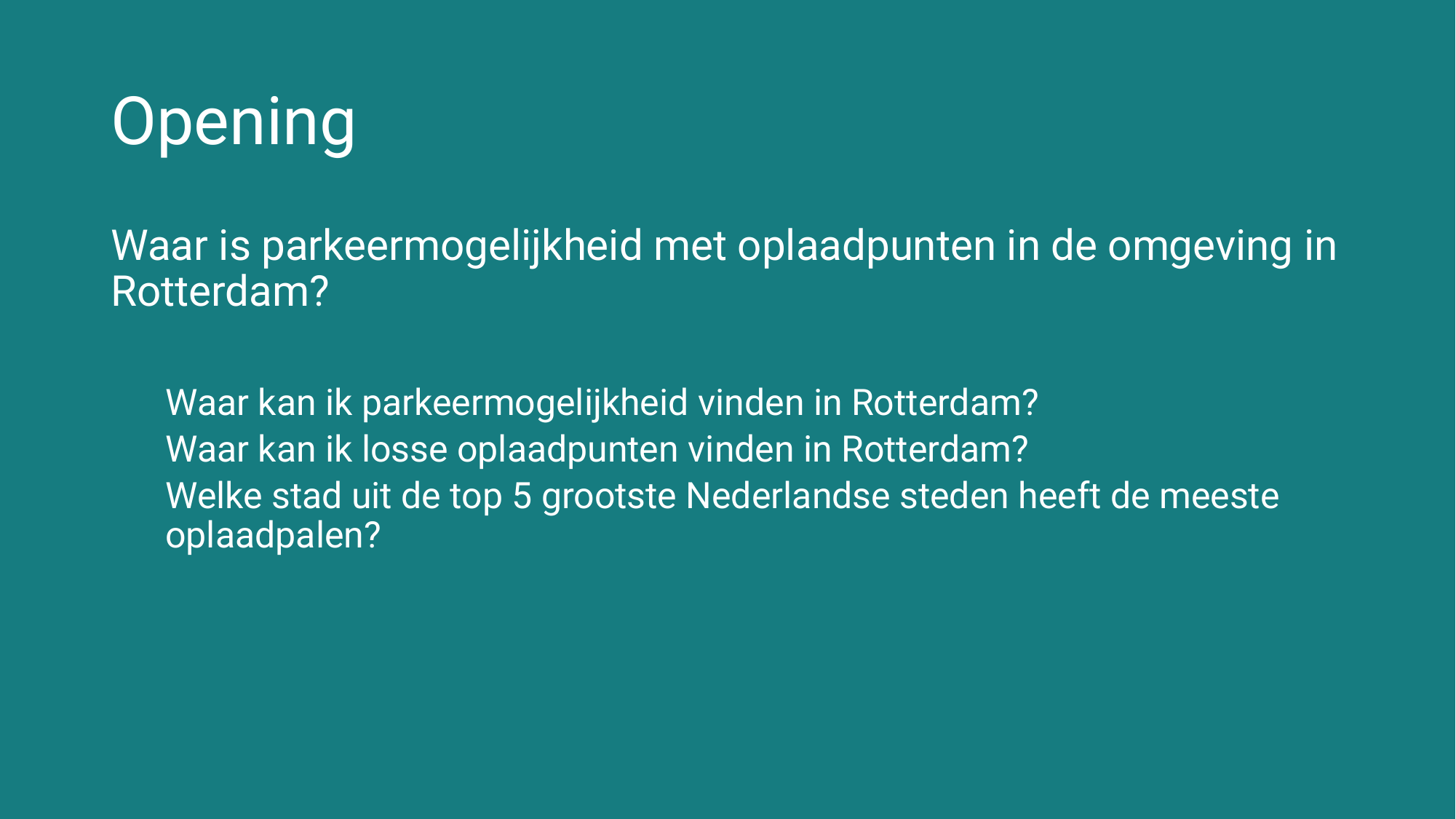

# Opening
Waar is parkeermogelijkheid met oplaadpunten in de omgeving in Rotterdam?

Waar kan ik parkeermogelijkheid vinden in Rotterdam?
Waar kan ik losse oplaadpunten vinden in Rotterdam?
Welke stad uit de top 5 grootste Nederlandse steden heeft de meeste oplaadpalen?